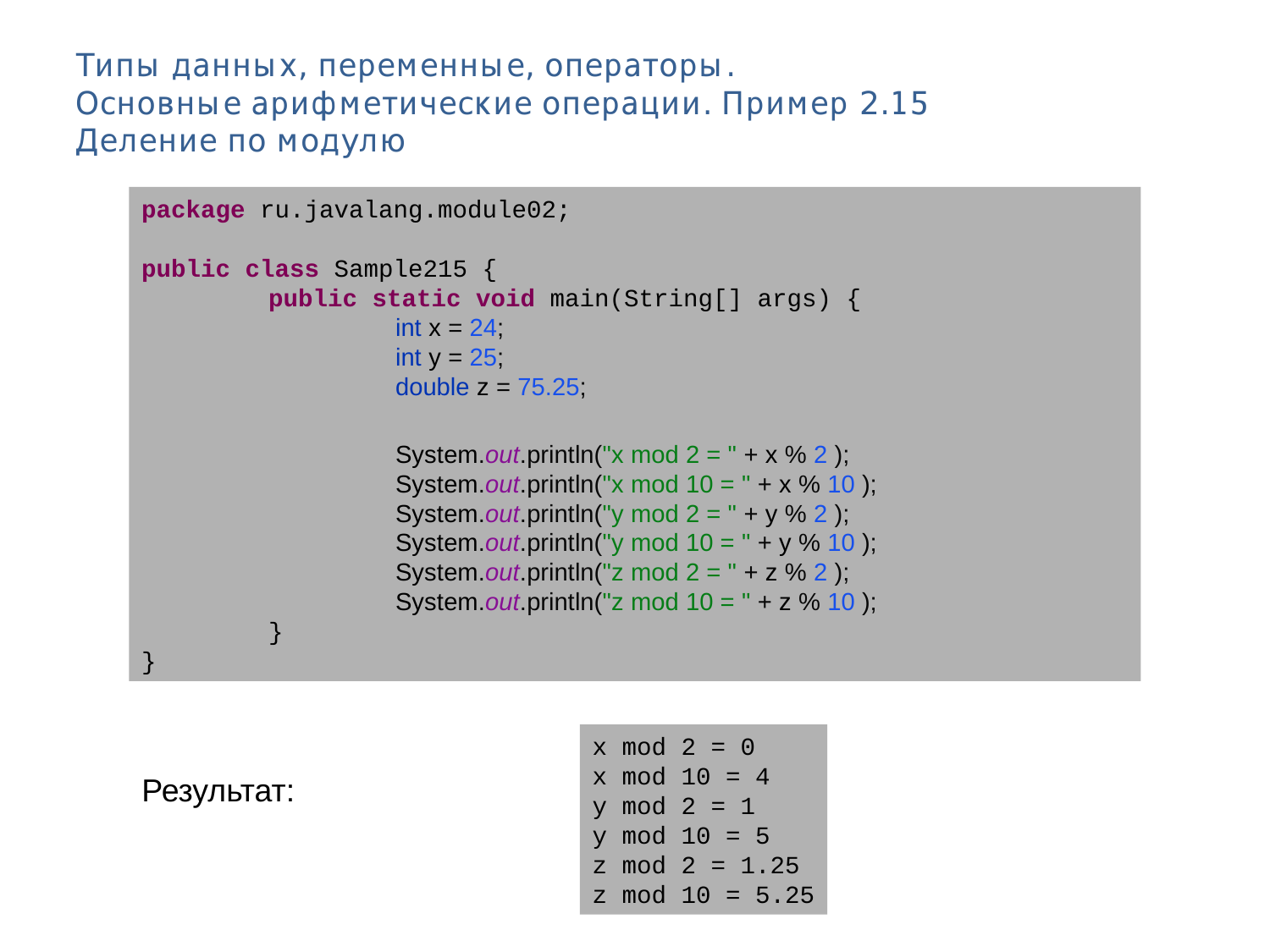

Типы данных, переменные, операторы.
Основные арифметические операции. Пример 2.15
Деление по модулю
package ru.javalang.module02;

public class Sample215 {
	public static void main(String[] args) {
		int x = 24;
		int y = 25;
		double z = 75.25;
		System.out.println("x mod 2 = " + x % 2 );
		System.out.println("x mod 10 = " + x % 10 );
		System.out.println("y mod 2 = " + y % 2 );
		System.out.println("y mod 10 = " + y % 10 );
		System.out.println("z mod 2 = " + z % 2 );
		System.out.println("z mod 10 = " + z % 10 );
	}
}
x mod 2 = 0
x mod 10 = 4
y mod 2 = 1
y mod 10 = 5
z mod 2 = 1.25
z mod 10 = 5.25
Результат: